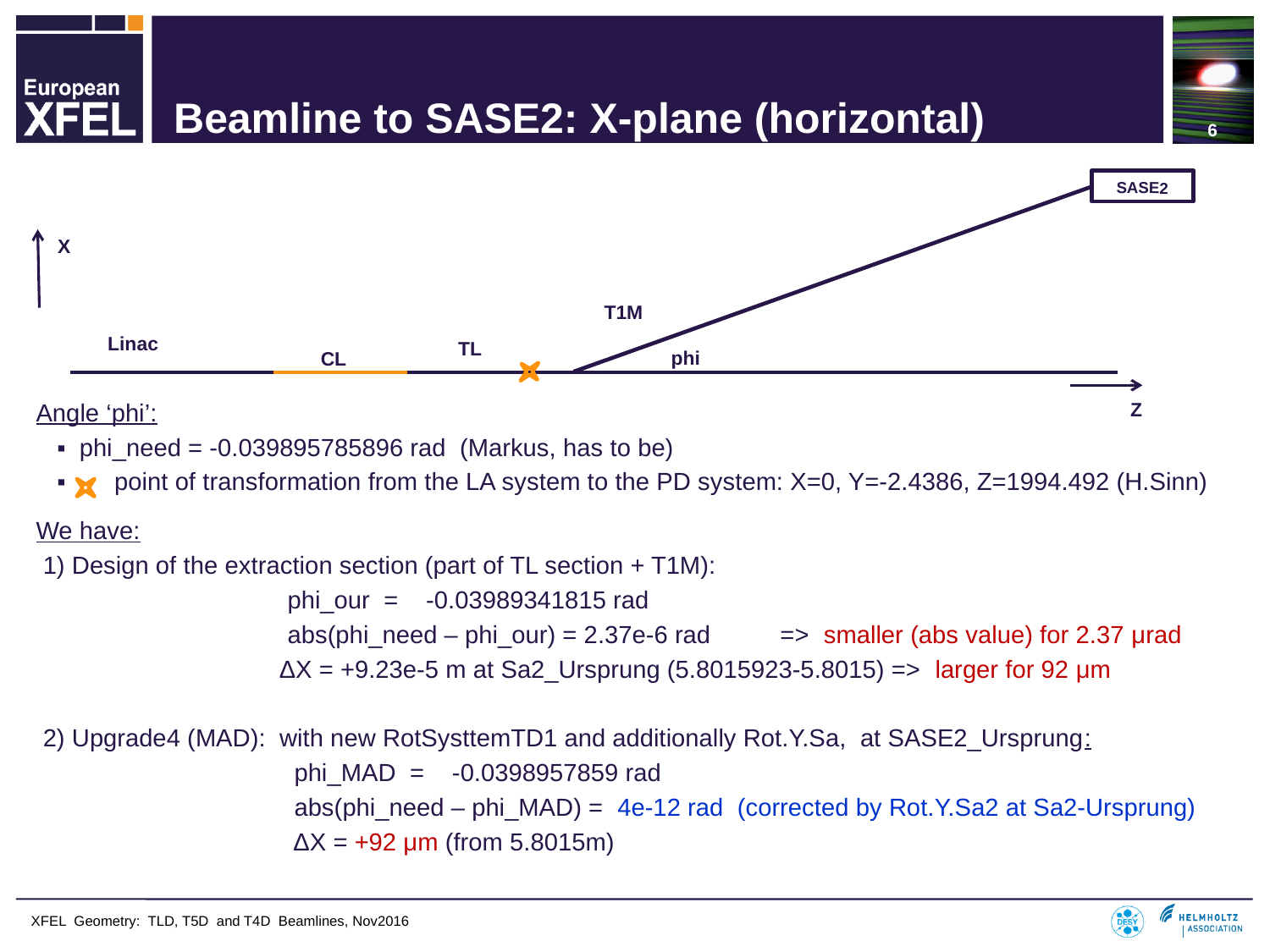

6
# Beamline to SASE2: X-plane (horizontal)

SASE2
Linac
CL

phi
X
Z
T1M
TL
Angle ‘phi’:
   ▪  phi_need = -0.039895785896 rad  (Markus, has to be)
   ▪       point of transformation from the LA system to the PD system: X=0, Y=-2.4386, Z=1994.492 (H.Sinn)

We have:
 1) Design of the extraction section (part of TL section + T1M):
                                    phi_our  =    -0.03989341815 rad
                                    abs(phi_need – phi_our) = 2.37e-6 rad          =>  smaller (abs value) for 2.37 μrad
                                   ∆X = +9.23e-5 m at Sa2_Ursprung (5.8015923-5.8015) =>  larger for 92 μm

 2) Upgrade4 (MAD):  with new RotSysttemTD1 and additionally Rot.Y.Sa,  at SASE2_Ursprung:
                                     phi_MAD  =    -0.0398957859 rad
                                     abs(phi_need – phi_MAD) =  4e-12 rad  (corrected by Rot.Y.Sa2 at Sa2-Ursprung)
                                     ∆X = +92 μm (from 5.8015m)
    XFEL  Geometry:  TLD, T5D  and T4D  Beamlines, Nov2016